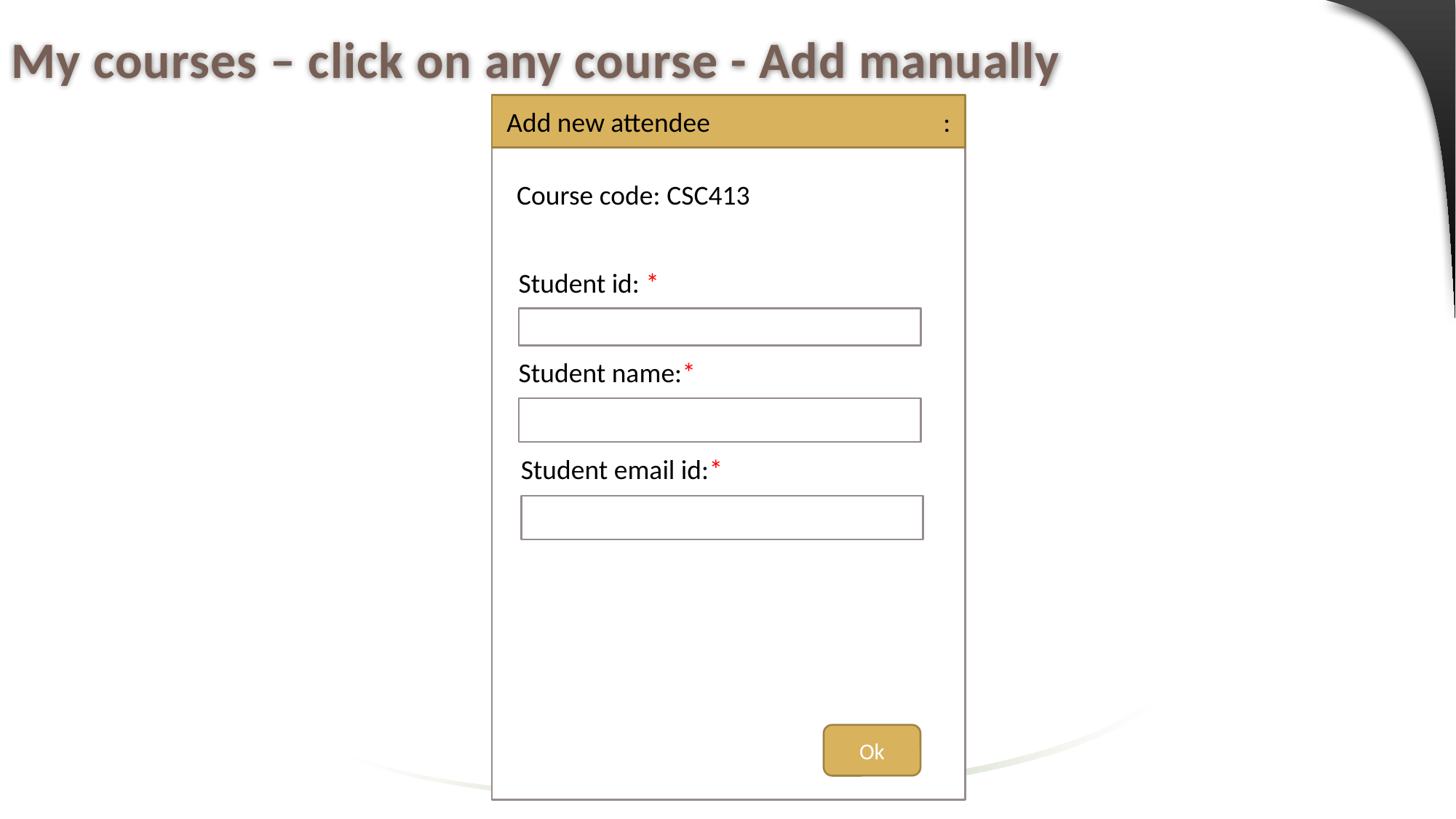

# My courses – click on any course - Add manually

Add new attendee			:
Course code: CSC413
Student id: *

Student name:*

Student email id:*

Ok